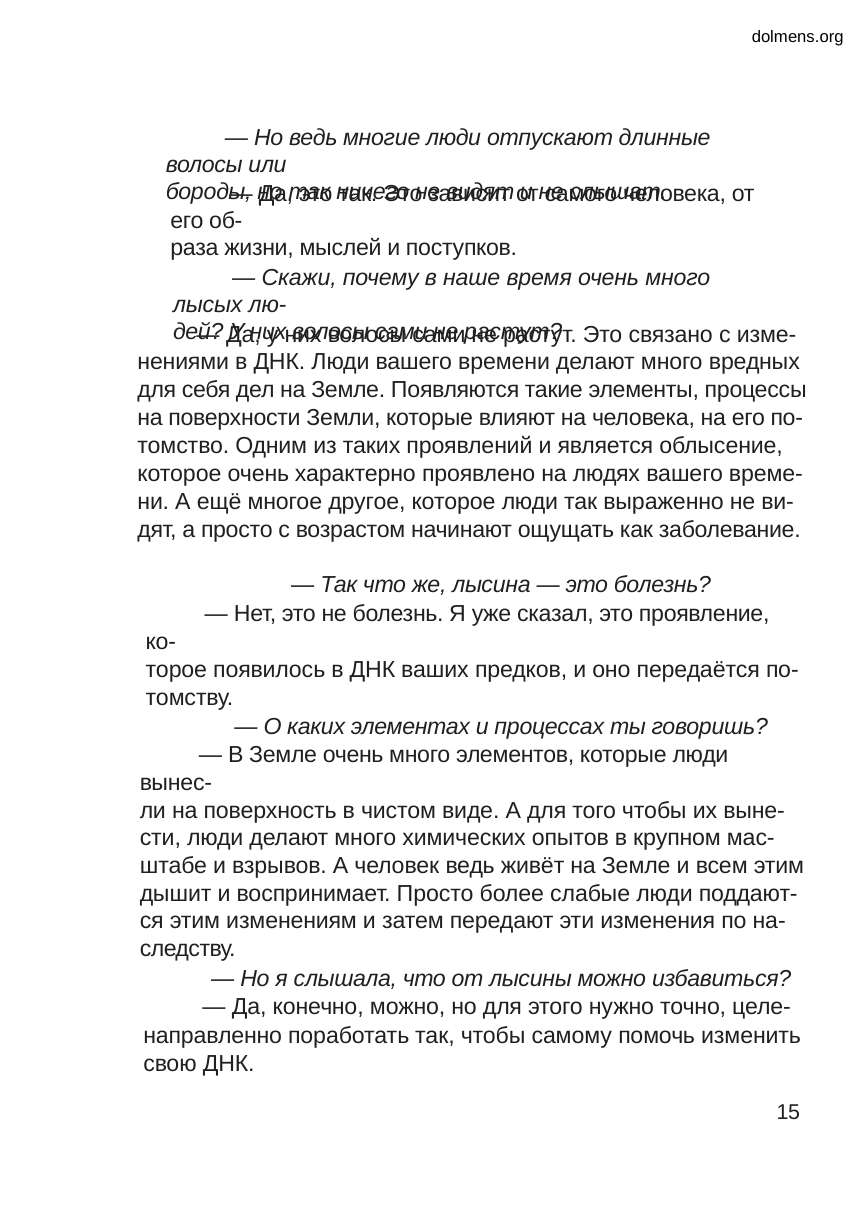

dolmens.org

— Но ведь многие люди отпускают длинные волосы или
бороды, но так ничего не видят и не слышат.

— Да, это так. Это зависит от самого человека, от его об-
раза жизни, мыслей и поступков.

— Скажи, почему в наше время очень много лысых лю-
дей? У них волосы сами не растут?

— Да, у них волосы сами не растут. Это связано с изме-
нениями в ДНК. Люди вашего времени делают много вредных
для себя дел на Земле. Появляются такие элементы, процессы
на поверхности Земли, которые влияют на человека, на его по-
томство. Одним из таких проявлений и является облысение,
которое очень характерно проявлено на людях вашего време-
ни. А ещё многое другое, которое люди так выраженно не ви-
дят, а просто с возрастом начинают ощущать как заболевание.

— Так что же, лысина — это болезнь?

— Нет, это не болезнь. Я уже сказал, это проявление, ко-
торое появилось в ДНК ваших предков, и оно передаётся по-
томству.

— О каких элементах и процессах ты говоришь?

— В Земле очень много элементов, которые люди вынес-
ли на поверхность в чистом виде. А для того чтобы их выне-
сти, люди делают много химических опытов в крупном мас-
штабе и взрывов. А человек ведь живёт на Земле и всем этим
дышит и воспринимает. Просто более слабые люди поддают-
ся этим изменениям и затем передают эти изменения по на-
следству.

— Но я слышала, что от лысины можно избавиться?

— Да, конечно, можно, но для этого нужно точно, целе-
направленно поработать так, чтобы самому помочь изменить
свою ДНК.

15